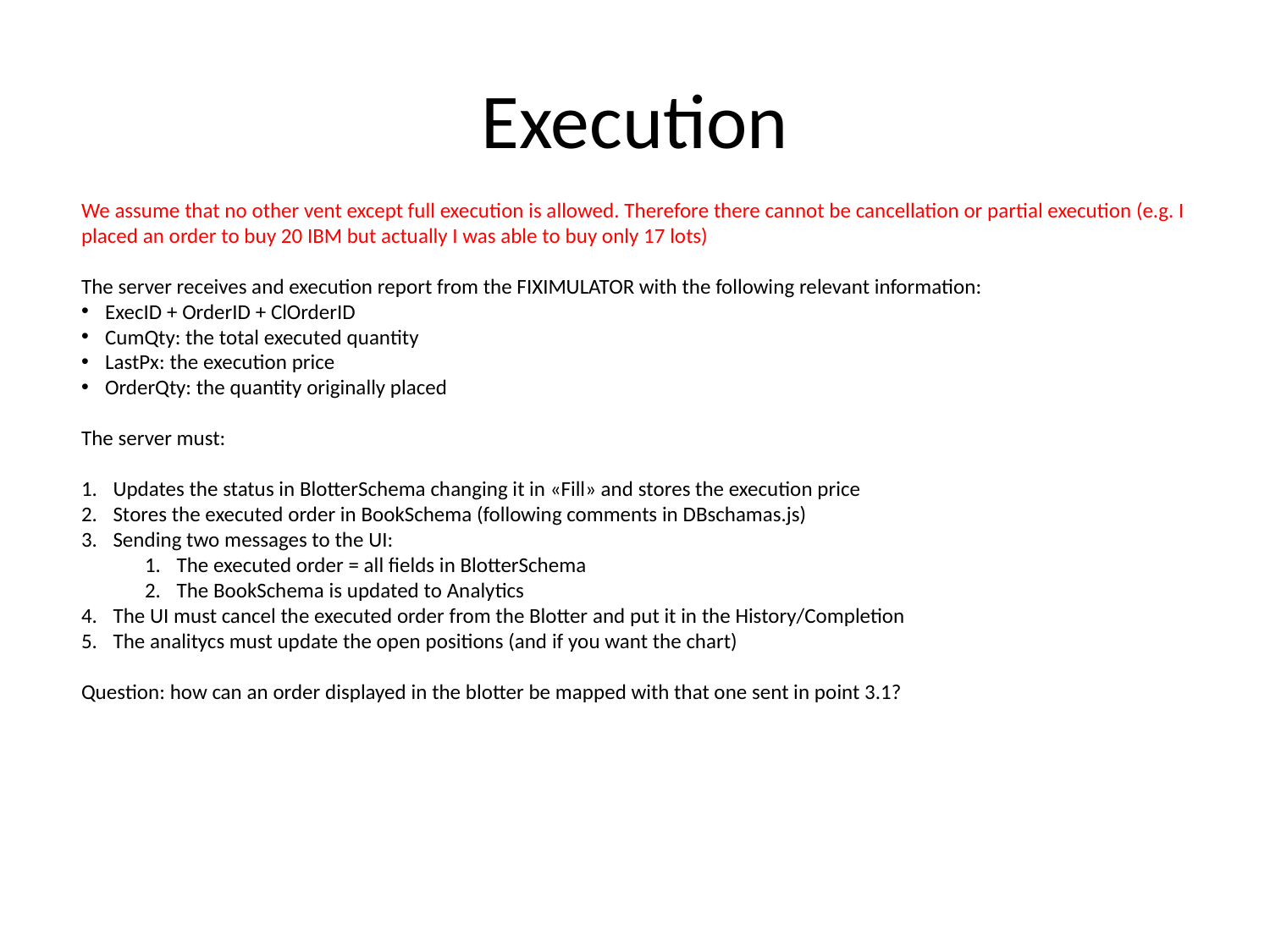

# Execution
We assume that no other vent except full execution is allowed. Therefore there cannot be cancellation or partial execution (e.g. I placed an order to buy 20 IBM but actually I was able to buy only 17 lots)

The server receives and execution report from the FIXIMULATOR with the following relevant information:
ExecID + OrderID + ClOrderID
CumQty: the total executed quantity
LastPx: the execution price
OrderQty: the quantity originally placed

The server must:

Updates the status in BlotterSchema changing it in «Fill» and stores the execution price
Stores the executed order in BookSchema (following comments in DBschamas.js)
Sending two messages to the UI:
The executed order = all fields in BlotterSchema
The BookSchema is updated to Analytics
The UI must cancel the executed order from the Blotter and put it in the History/Completion
The analitycs must update the open positions (and if you want the chart)

Question: how can an order displayed in the blotter be mapped with that one sent in point 3.1?